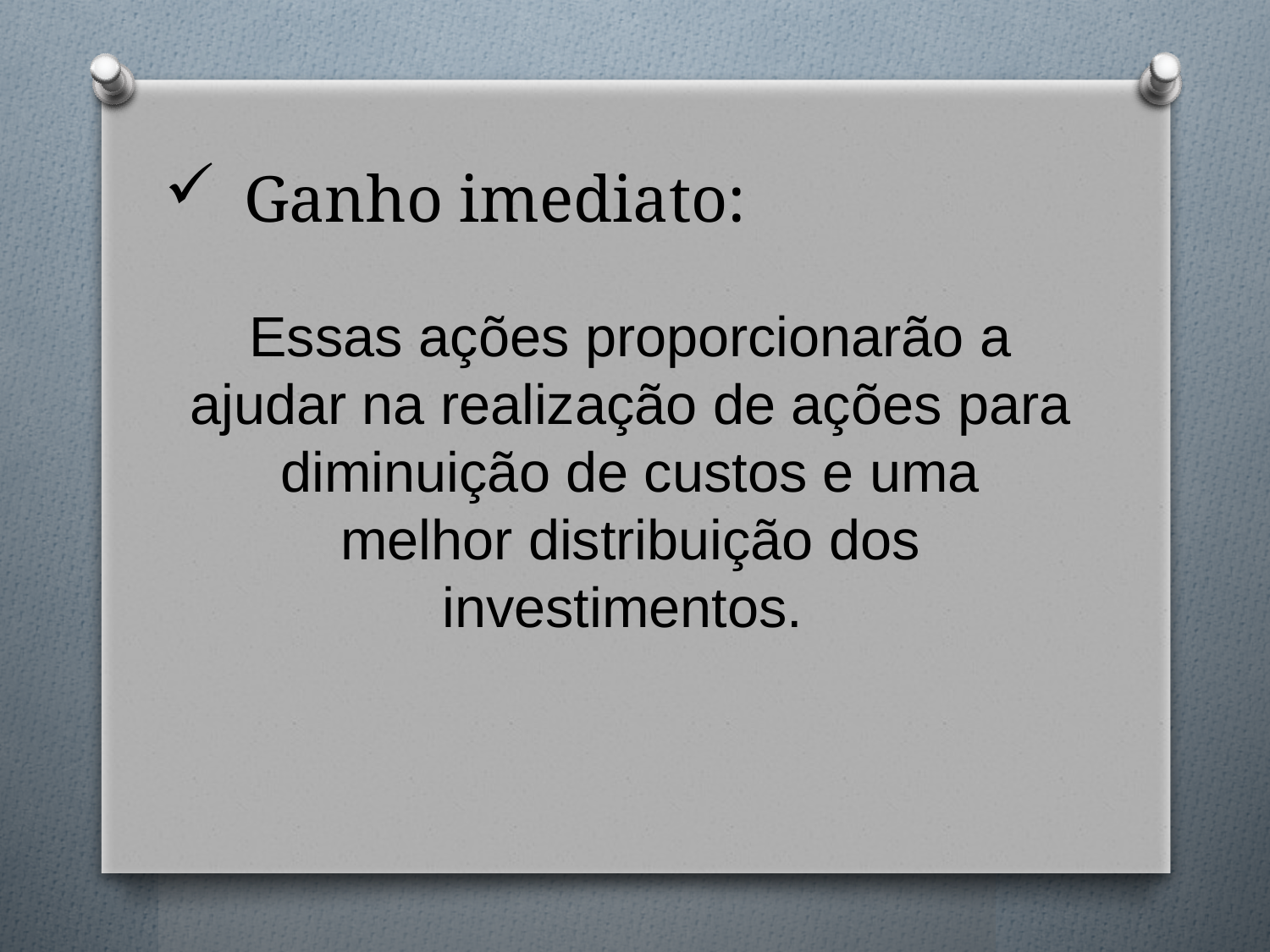

# Ganho imediato:
Essas ações proporcionarão a ajudar na realização de ações para diminuição de custos e uma melhor distribuição dos investimentos.